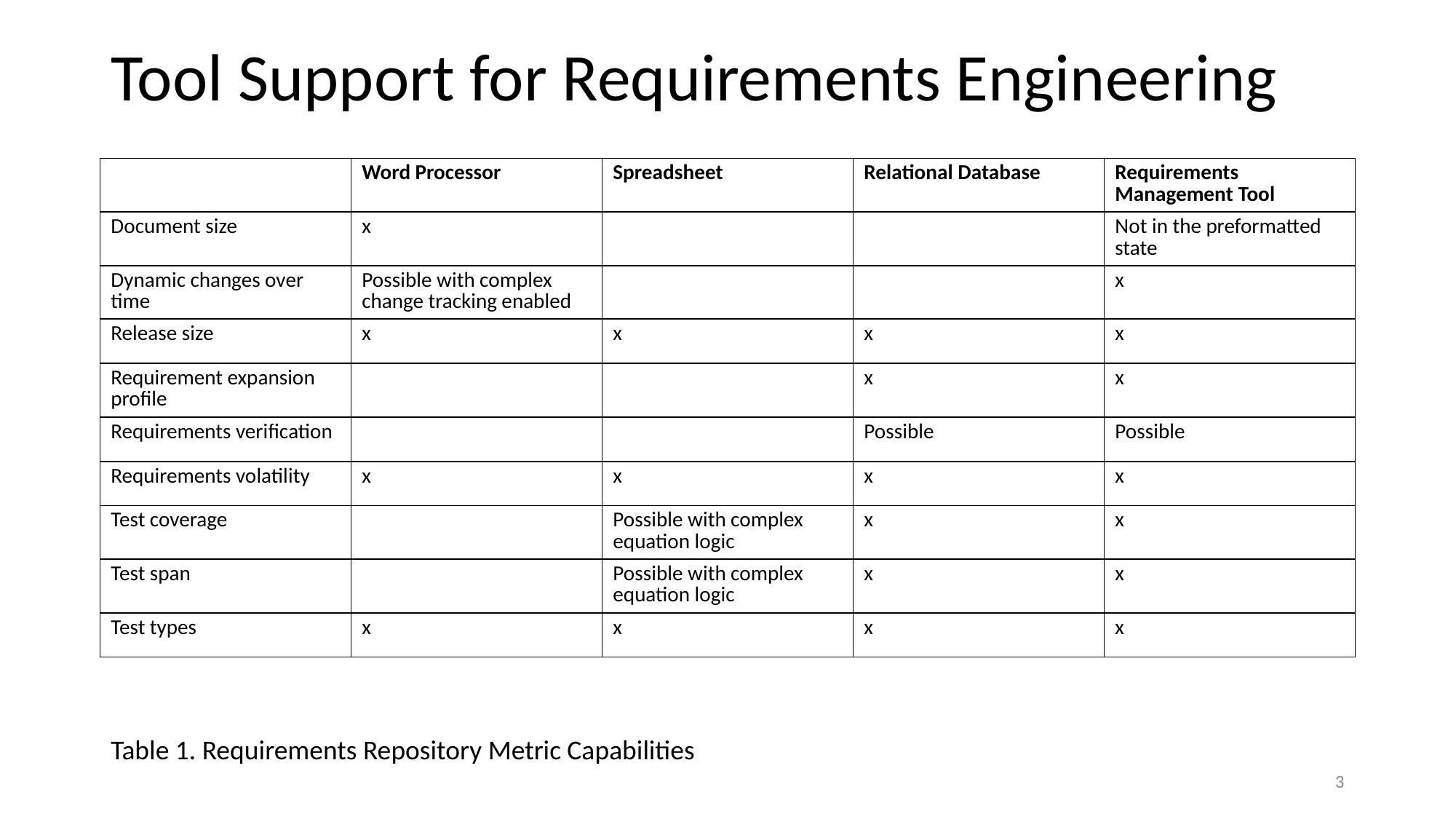

# Tool Support for Requirements Engineering
|  | Word Processor | Spreadsheet | Relational Database | Requirements Management Tool |
| --- | --- | --- | --- | --- |
| Document size | x |  |  | Not in the preformatted state |
| Dynamic changes over time | Possible with complex change tracking enabled |  |  | x |
| Release size | x | x | x | x |
| Requirement expansion profile |  |  | x | x |
| Requirements verification |  |  | Possible | Possible |
| Requirements volatility | x | x | x | x |
| Test coverage |  | Possible with complex equation logic | x | x |
| Test span |  | Possible with complex equation logic | x | x |
| Test types | x | x | x | x |
Table 1. Requirements Repository Metric Capabilities
3